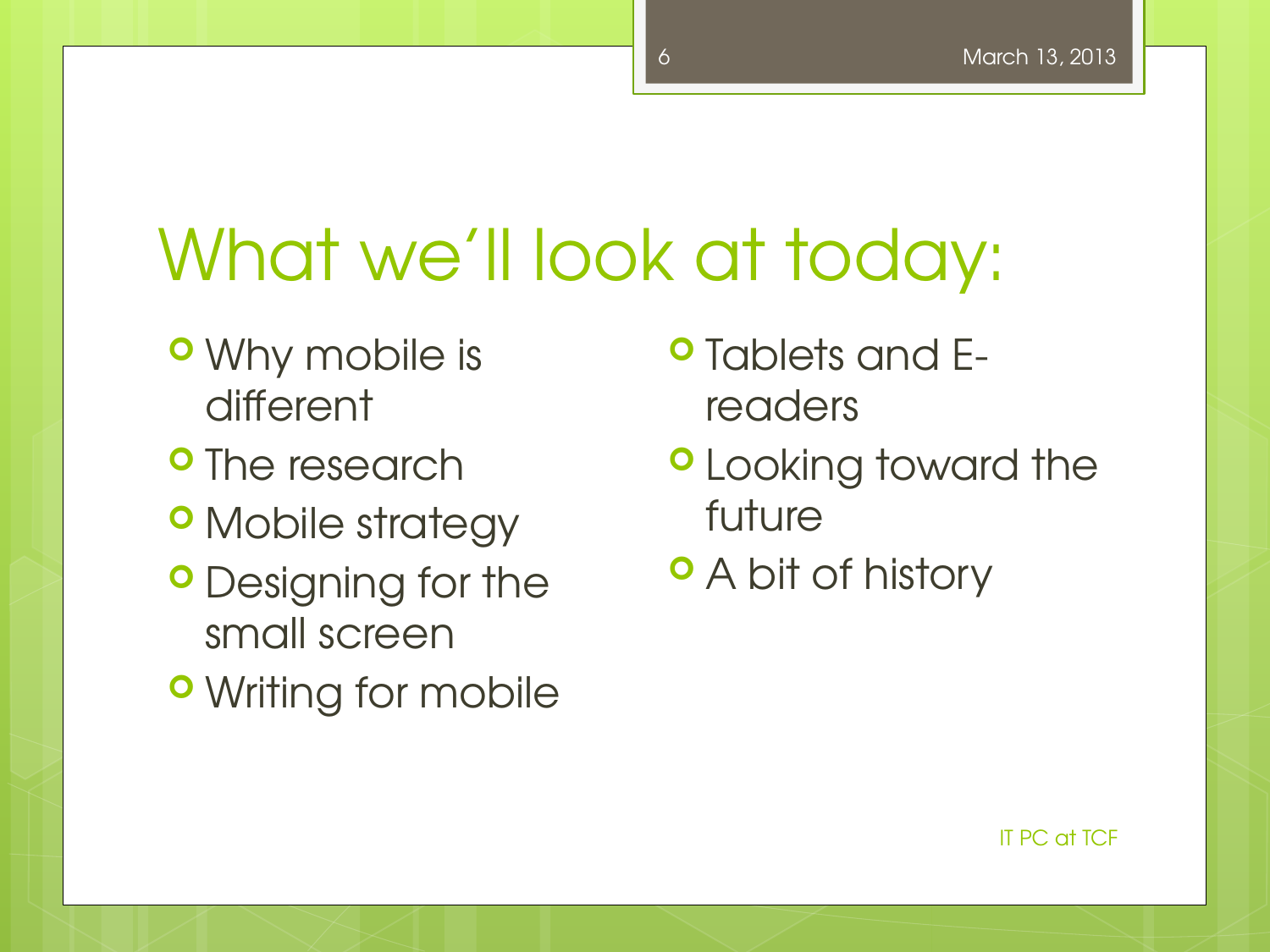

6
March 13, 2013
# What we’ll look at today:
Tablets and E-readers
Looking toward the future
A bit of history
Why mobile is different
The research
Mobile strategy
Designing for the small screen
Writing for mobile
IT PC at TCF